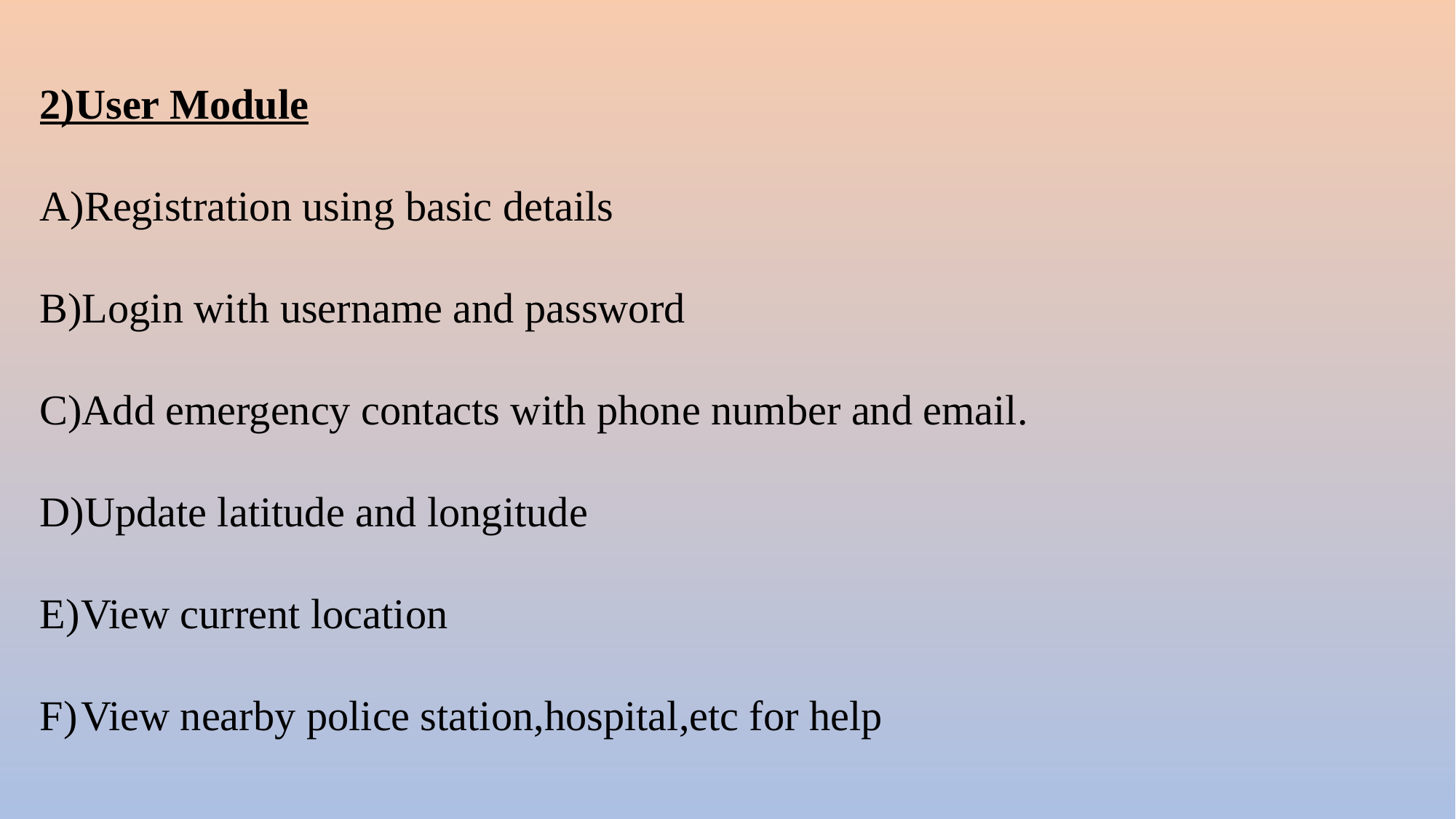

2)User Module
Registration using basic details
Login with username and password
Add emergency contacts with phone number and email.
Update latitude and longitude
View current location
View nearby police station,hospital,etc for help